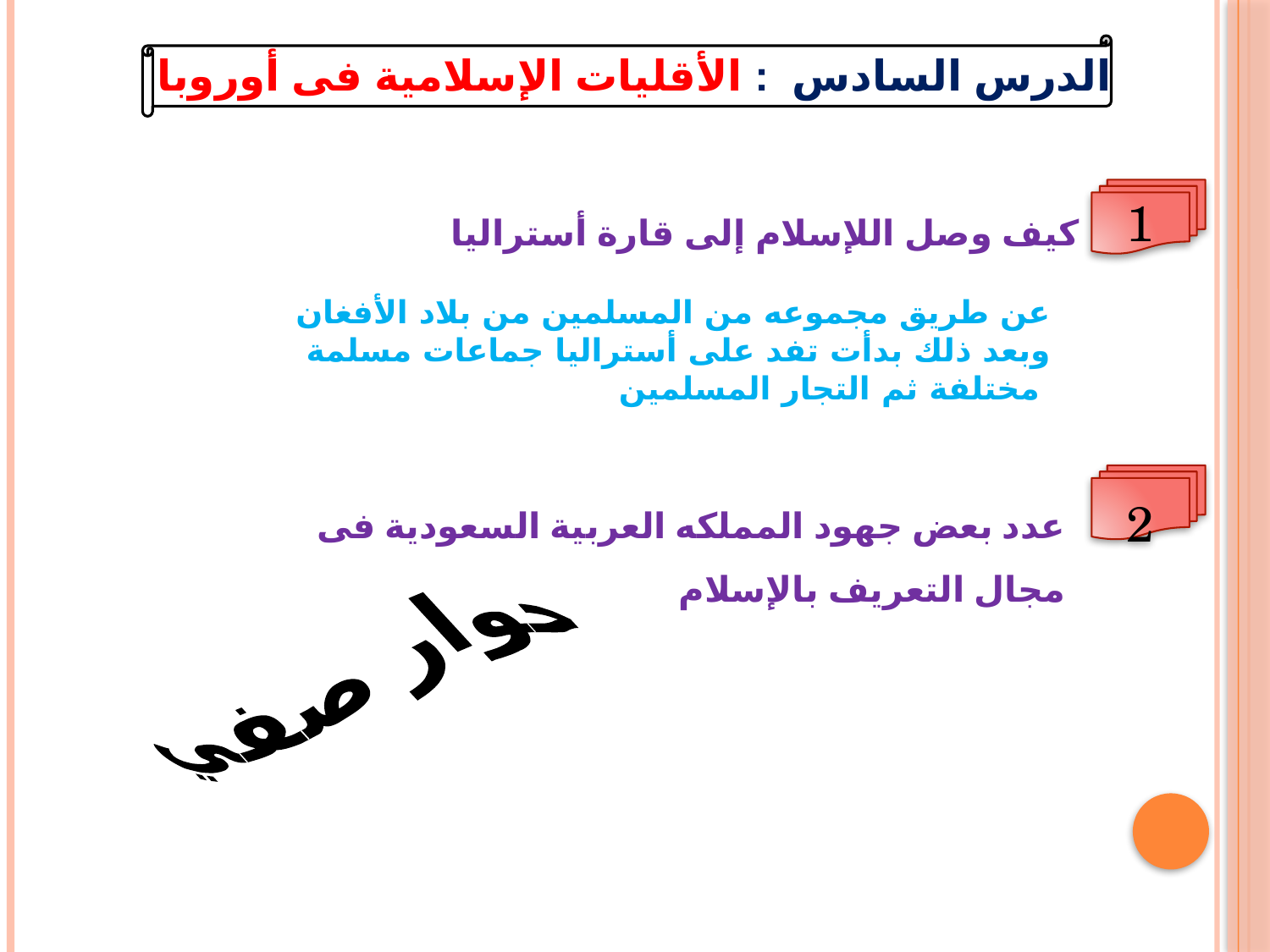

الدرس السادس  : الأقليات الإسلامية فى أوروبا
كيف وصل اللإسلام إلى قارة أستراليا
1
عن طريق مجموعه من المسلمين من بلاد الأفغان وبعد ذلك بدأت تفد على أستراليا جماعات مسلمة مختلفة ثم التجار المسلمين
2
عدد بعض جهود المملكه العربية السعودية فى مجال التعريف بالإسلام
حوار صفي